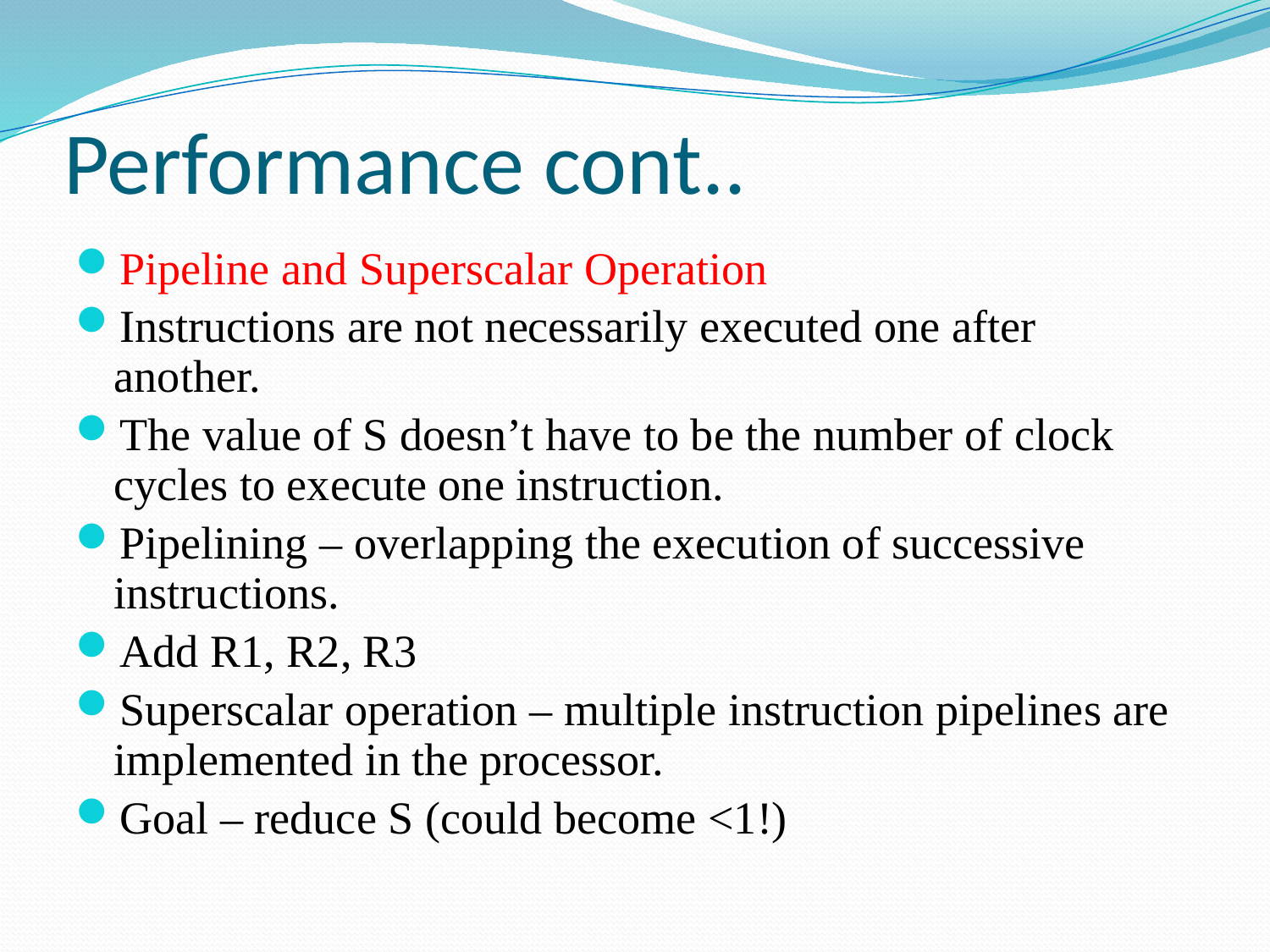

# Performance cont..
Pipeline and Superscalar Operation
Instructions are not necessarily executed one after another.
The value of S doesn’t have to be the number of clock cycles to execute one instruction.
Pipelining – overlapping the execution of successive instructions.
Add R1, R2, R3
Superscalar operation – multiple instruction pipelines are implemented in the processor.
Goal – reduce S (could become <1!)